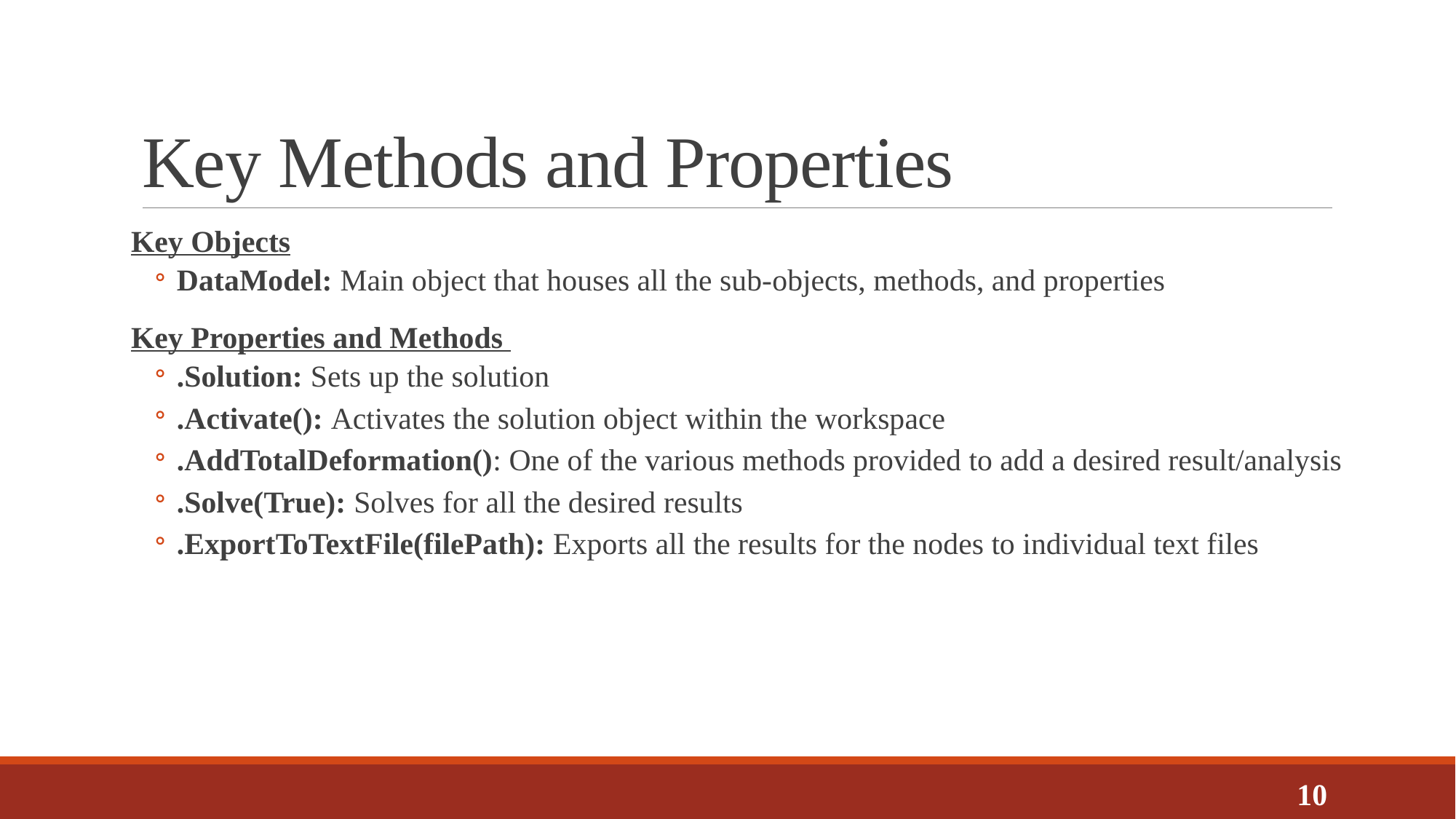

# Key Methods and Properties
Key Objects
DataModel: Main object that houses all the sub-objects, methods, and properties
Key Properties and Methods
.Solution: Sets up the solution
.Activate(): Activates the solution object within the workspace
.AddTotalDeformation(): One of the various methods provided to add a desired result/analysis
.Solve(True): Solves for all the desired results
.ExportToTextFile(filePath): Exports all the results for the nodes to individual text files
10